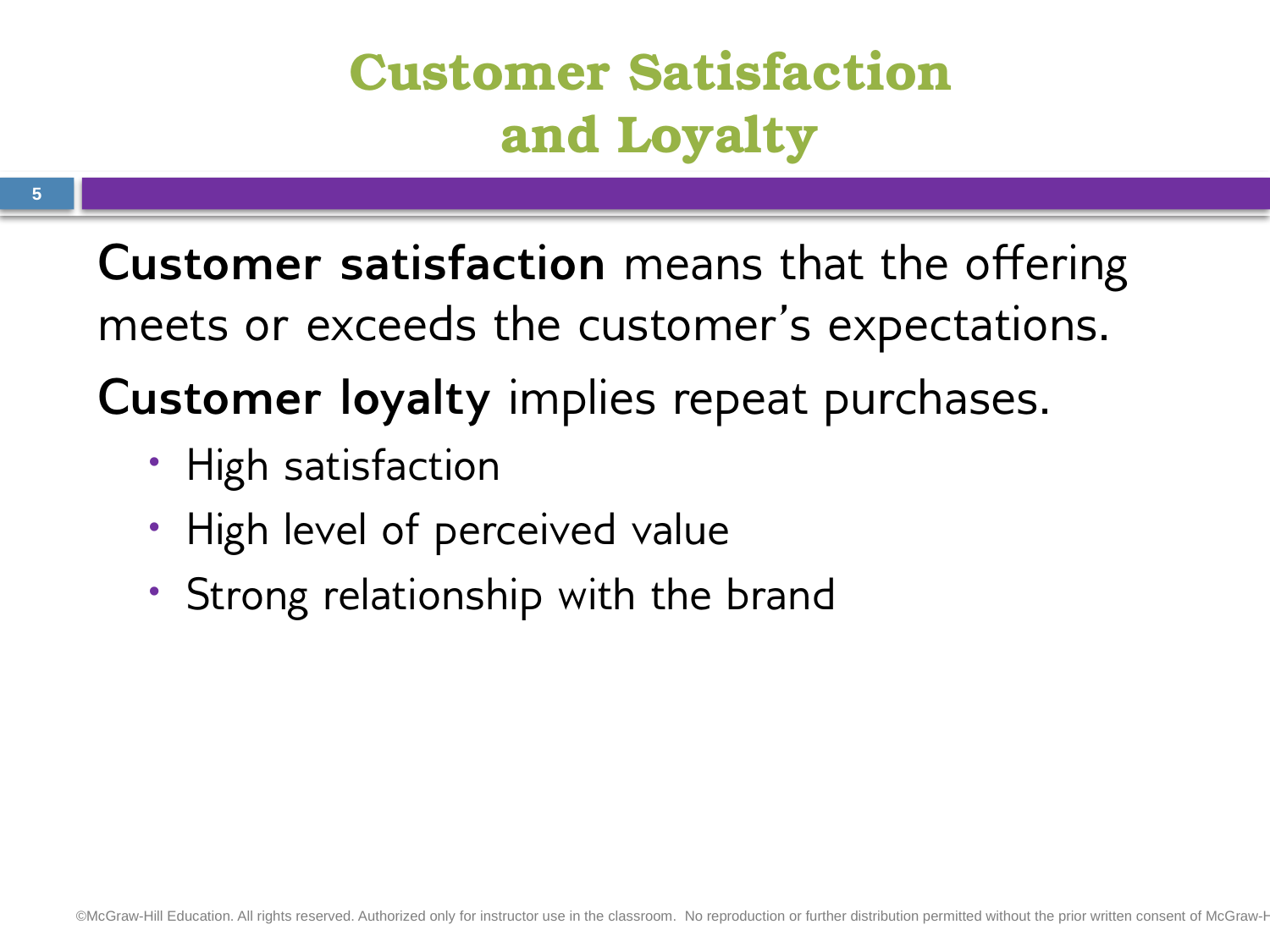

# Customer Satisfaction and Loyalty
5
Customer satisfaction means that the offering meets or exceeds the customer’s expectations.
Customer loyalty implies repeat purchases.
High satisfaction
High level of perceived value
Strong relationship with the brand

©McGraw-Hill Education. All rights reserved. Authorized only for instructor use in the classroom.  No reproduction or further distribution permitted without the prior written consent of McGraw-Hill Education.